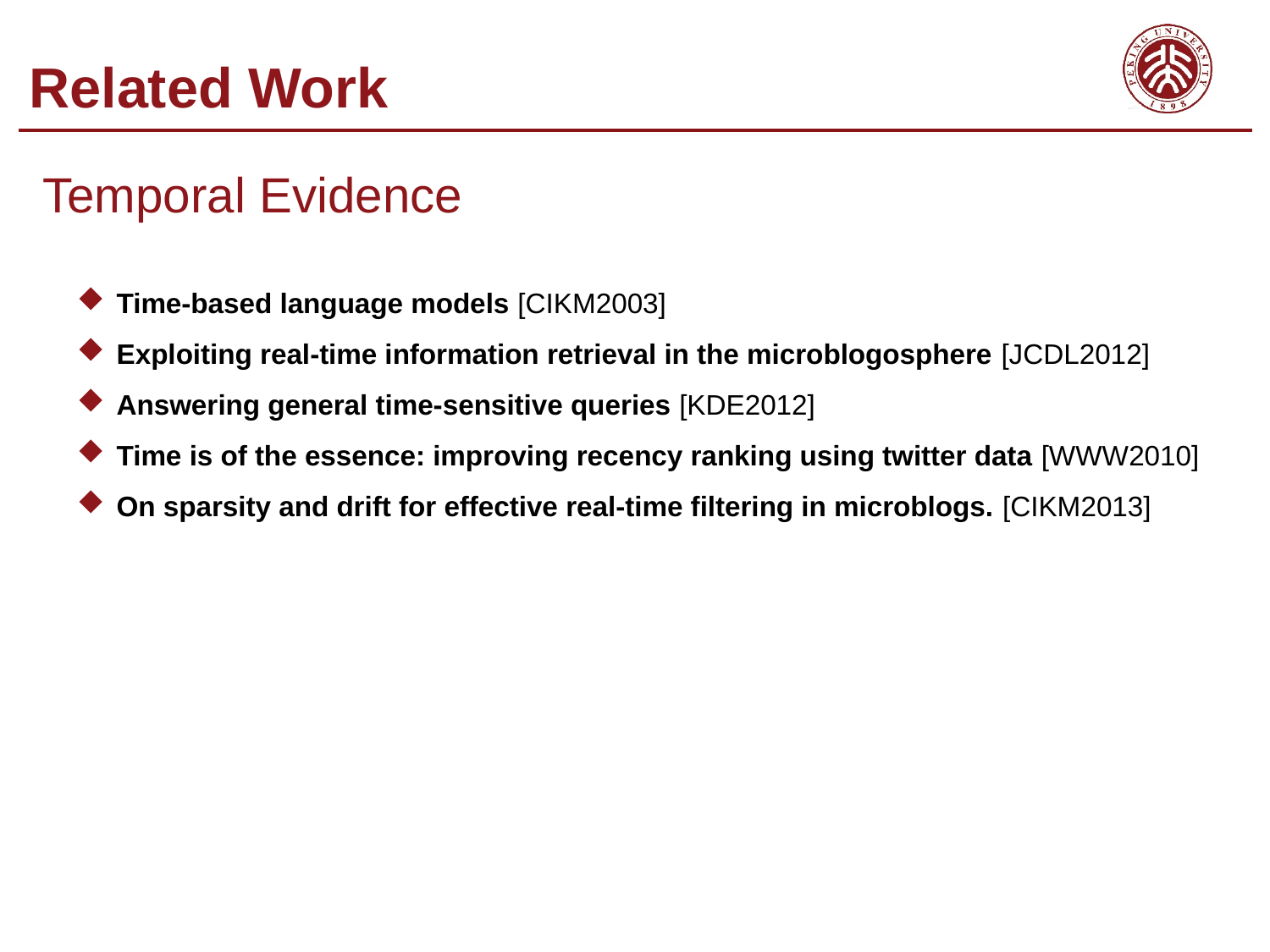

Related Work
Temporal Evidence
Time-based language models [CIKM2003]
Exploiting real-time information retrieval in the microblogosphere [JCDL2012]
Answering general time-sensitive queries [KDE2012]
Time is of the essence: improving recency ranking using twitter data [WWW2010]
On sparsity and drift for effective real-time filtering in microblogs. [CIKM2013]